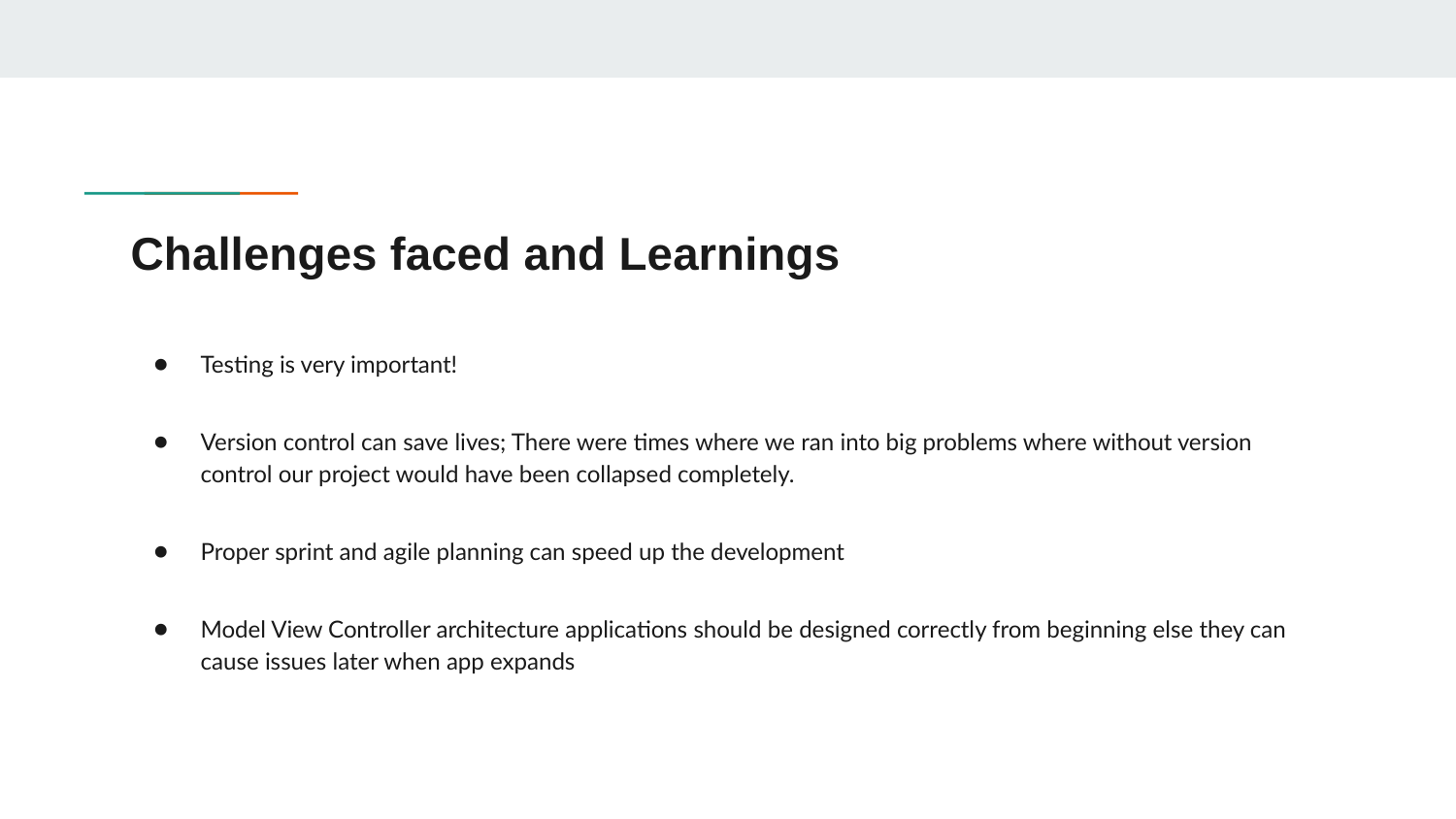

# Challenges faced and Learnings
Testing is very important!

Version control can save lives; There were times where we ran into big problems where without version control our project would have been collapsed completely.

Proper sprint and agile planning can speed up the development

Model View Controller architecture applications should be designed correctly from beginning else they can cause issues later when app expands